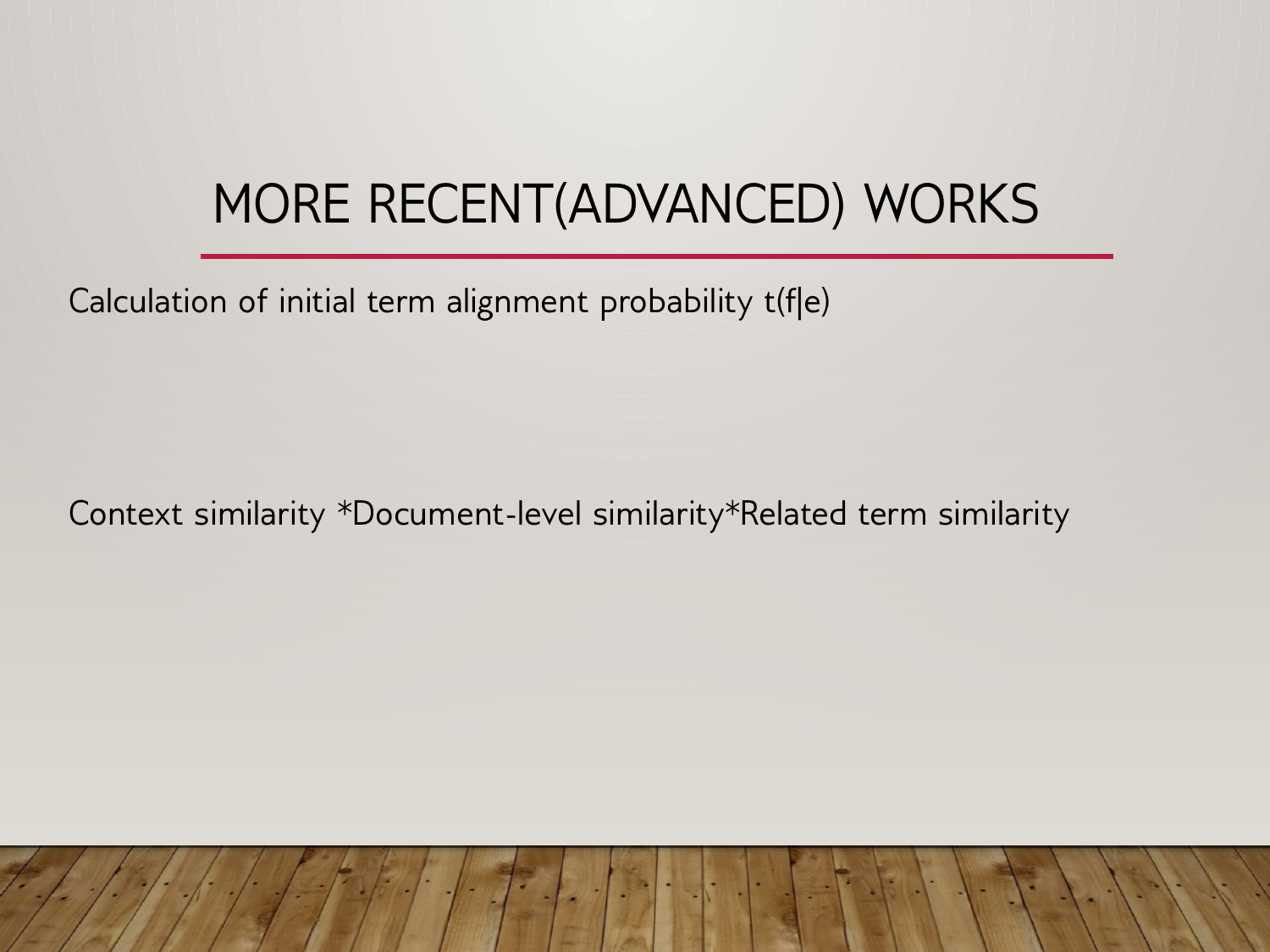

# More recent(Advanced) works
Calculation of initial term alignment probability t(f|e)

Context similarity *Document-level similarity*Related term similarity